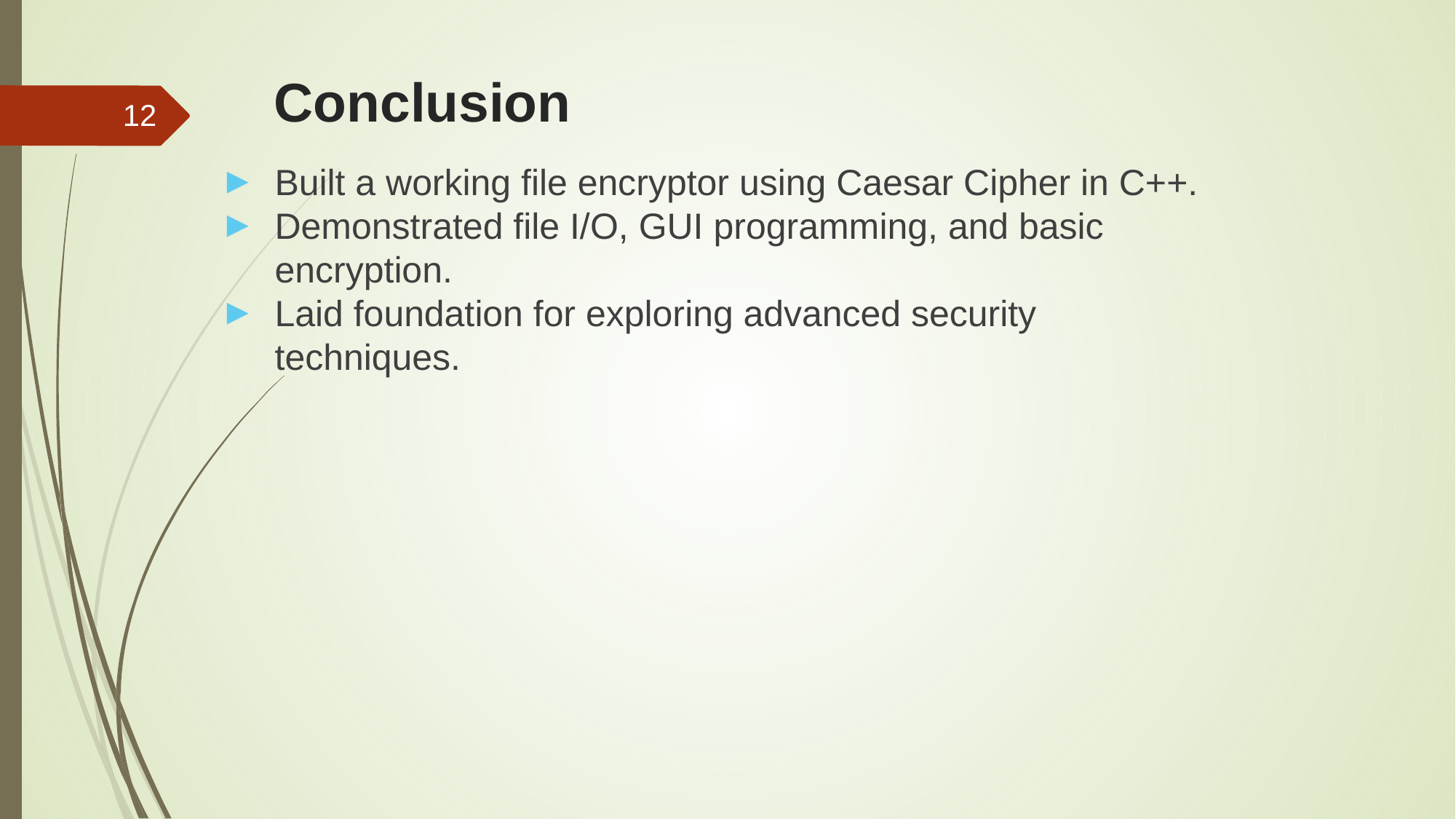

# Conclusion
12
Built a working file encryptor using Caesar Cipher in C++.
Demonstrated file I/O, GUI programming, and basic encryption.
Laid foundation for exploring advanced security techniques.